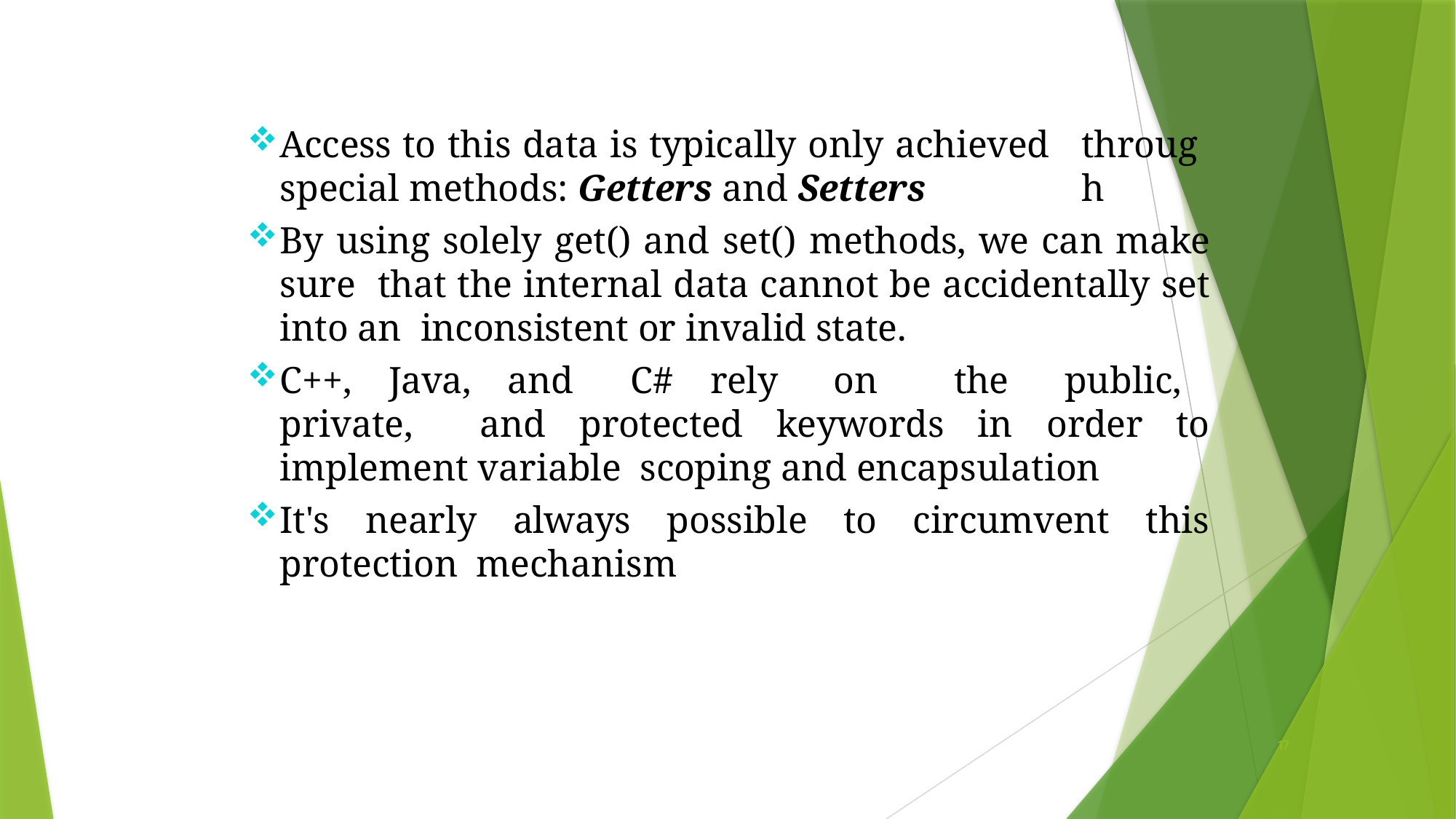

Access to this data is typically only achieved  special methods: Getters and Setters
By using solely get() and set() methods, we can make sure  that the internal data cannot be accidentally set into an  inconsistent or invalid state.
through
C++, Java, and   C# rely  on    the  public,  private,  and protected keywords in order to implement variable  scoping and encapsulation
It's nearly always possible to circumvent this protection  mechanism

17